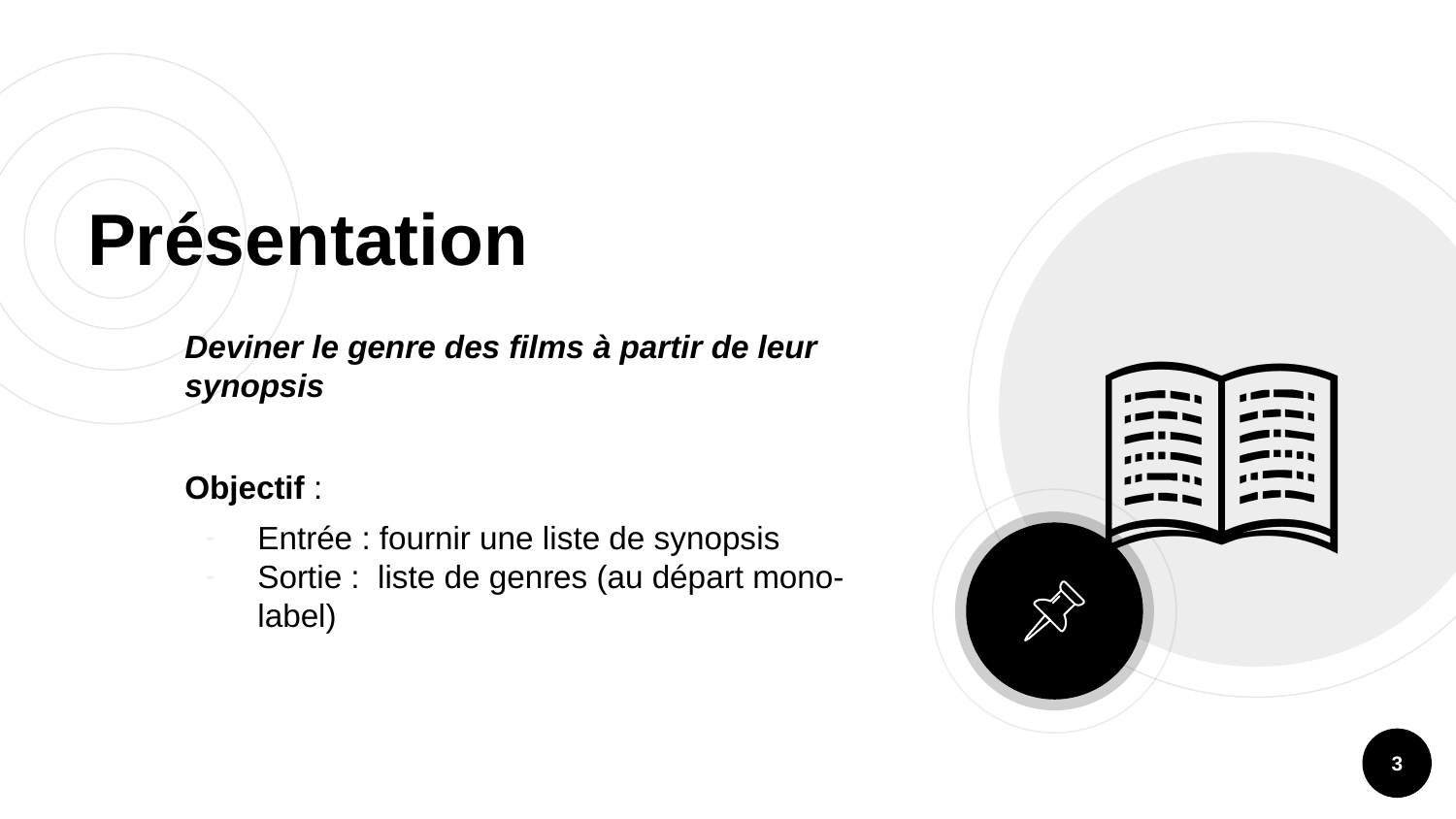

# Présentation
📖
Deviner le genre des films à partir de leur synopsis

Objectif :
Entrée : fournir une liste de synopsis
Sortie :  liste de genres (au départ mono-label)

3